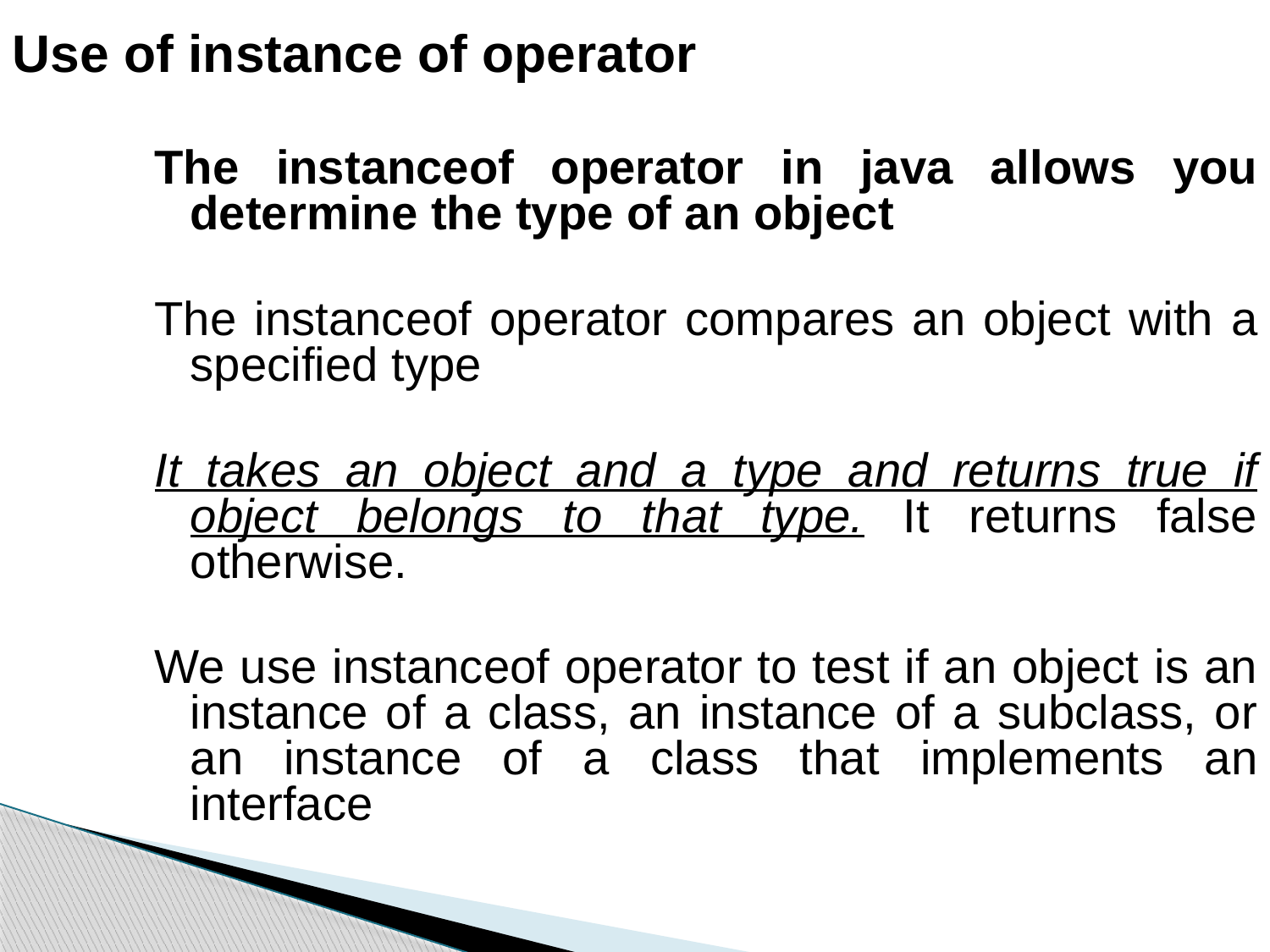

Use of instance of operator
The instanceof operator in java allows you determine the type of an object

The instanceof operator compares an object with a specified type

It takes an object and a type and returns true if object belongs to that type. It returns false otherwise.

We use instanceof operator to test if an object is an instance of a class, an instance of a subclass, or an instance of a class that implements an interface